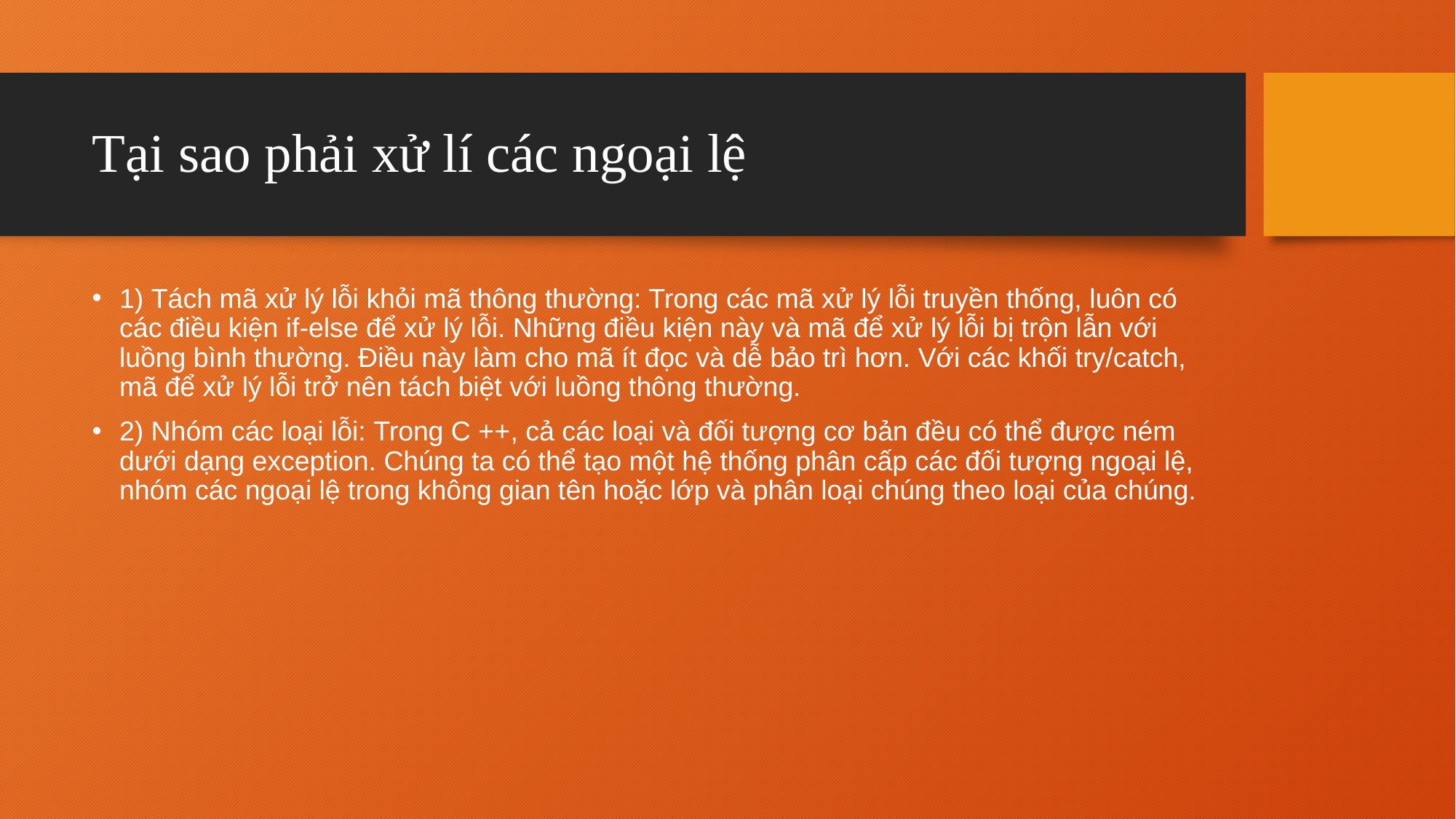

# Tại sao phải xử lí các ngoại lệ
1) Tách mã xử lý lỗi khỏi mã thông thường: Trong các mã xử lý lỗi truyền thống, luôn có các điều kiện if-else để xử lý lỗi. Những điều kiện này và mã để xử lý lỗi bị trộn lẫn với luồng bình thường. Điều này làm cho mã ít đọc và dễ bảo trì hơn. Với các khối try/catch, mã để xử lý lỗi trở nên tách biệt với luồng thông thường.
2) Nhóm các loại lỗi: Trong C ++, cả các loại và đối tượng cơ bản đều có thể được ném dưới dạng exception. Chúng ta có thể tạo một hệ thống phân cấp các đối tượng ngoại lệ, nhóm các ngoại lệ trong không gian tên hoặc lớp và phân loại chúng theo loại của chúng.